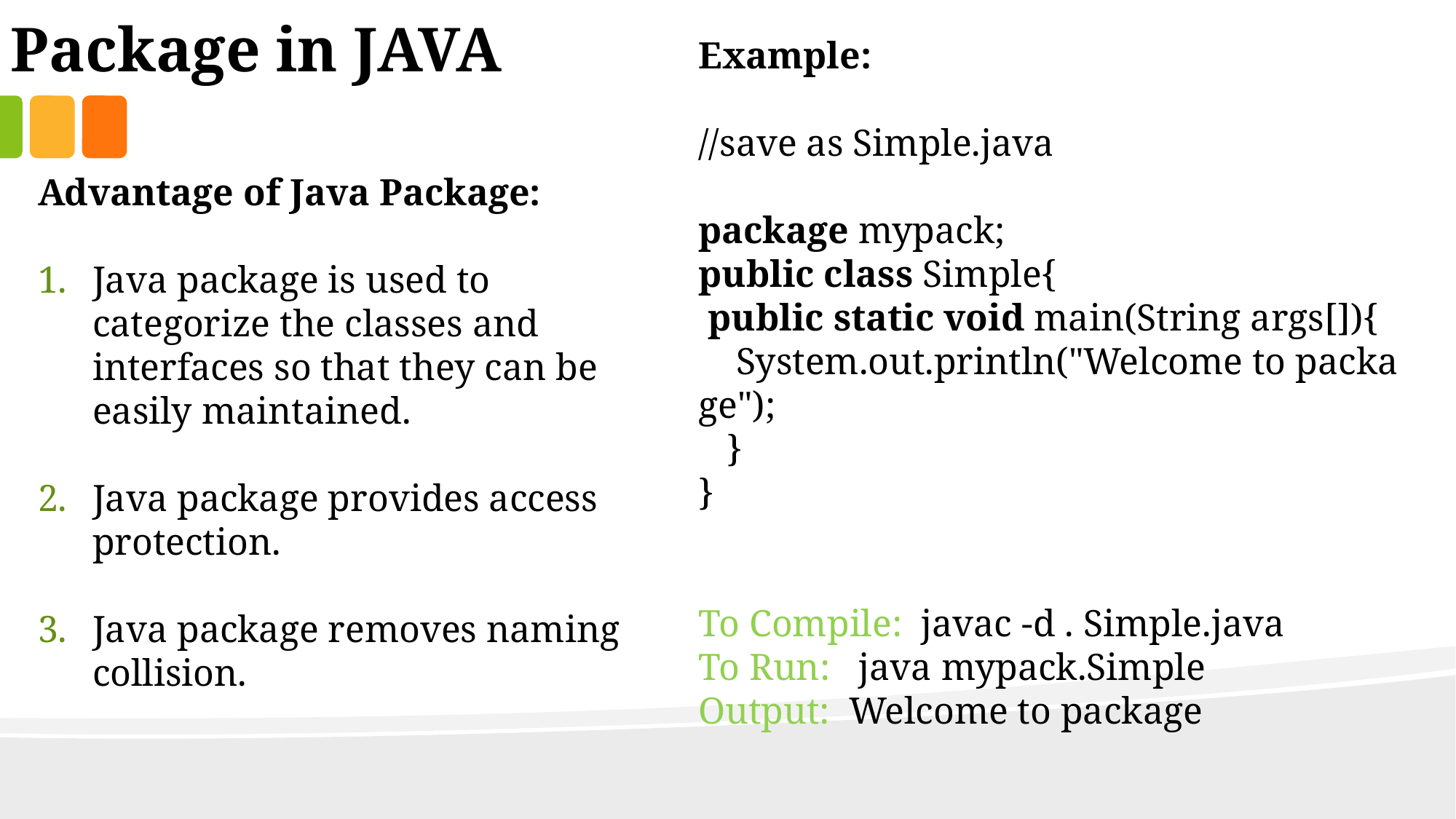

Package in JAVA
Example:

//save as Simple.java

package mypack;
public class Simple{
 public static void main(String args[]){
    System.out.println("Welcome to package");
   }
}

To Compile:  javac -d . Simple.java
To Run:   java mypack.Simple
Output:  Welcome to package

Advantage of Java Package:

Java package is used to categorize the classes and interfaces so that they can be easily maintained.

Java package provides access protection.

Java package removes naming collision.